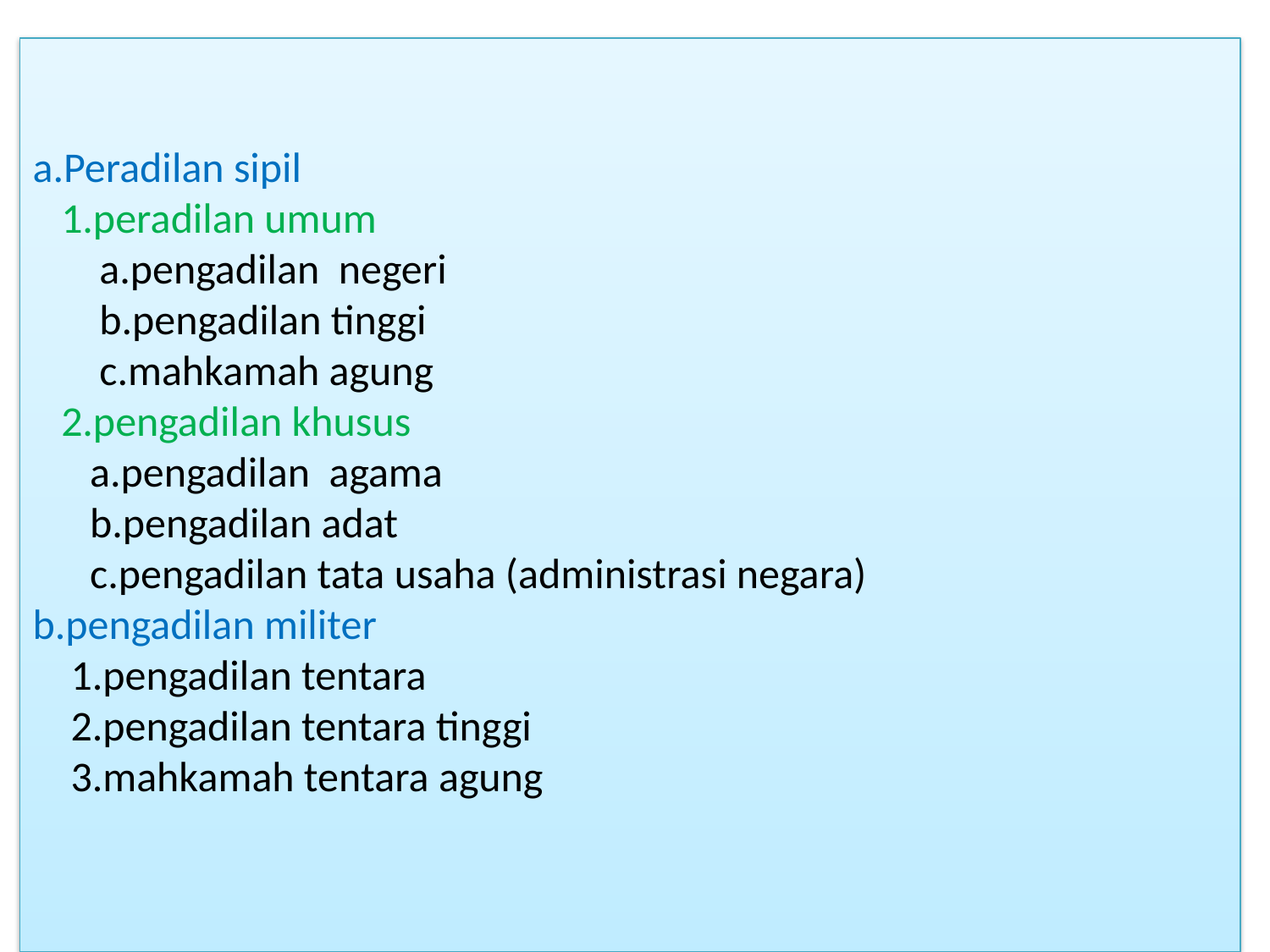

# a.Peradilan sipil 1.peradilan umum a.pengadilan  negeri b.pengadilan tinggi c.mahkamah agung 2.pengadilan khusus a.pengadilan  agama b.pengadilan adat c.pengadilan tata usaha (administrasi negara) b.pengadilan militer 1.pengadilan tentara 2.pengadilan tentara tinggi 3.mahkamah tentara agung